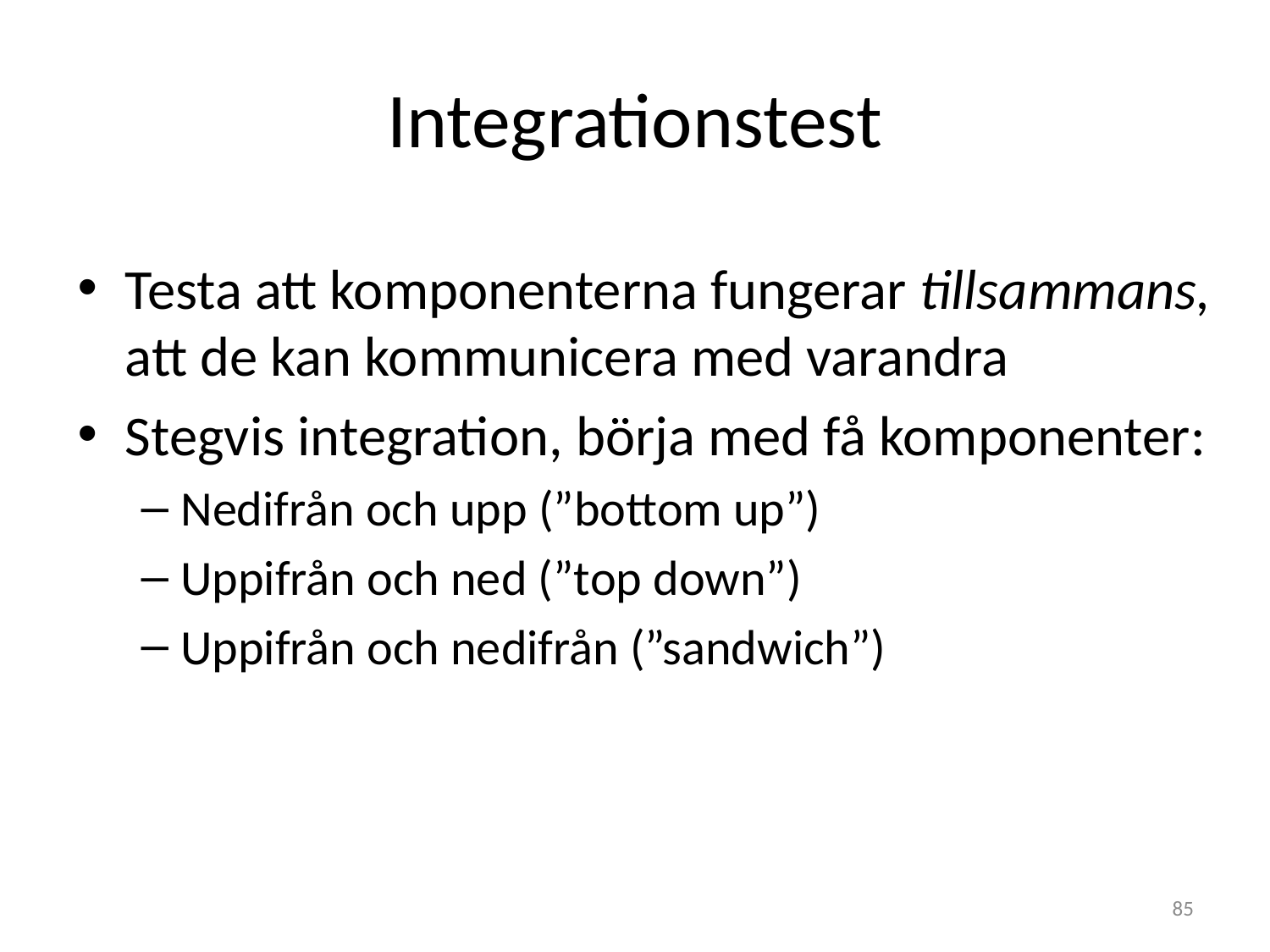

# Integrationstest
Testa att komponenterna fungerar tillsammans, att de kan kommunicera med varandra
Stegvis integration, börja med få komponenter:
Nedifrån och upp (”bottom up”)
Uppifrån och ned (”top down”)
Uppifrån och nedifrån (”sandwich”)
85